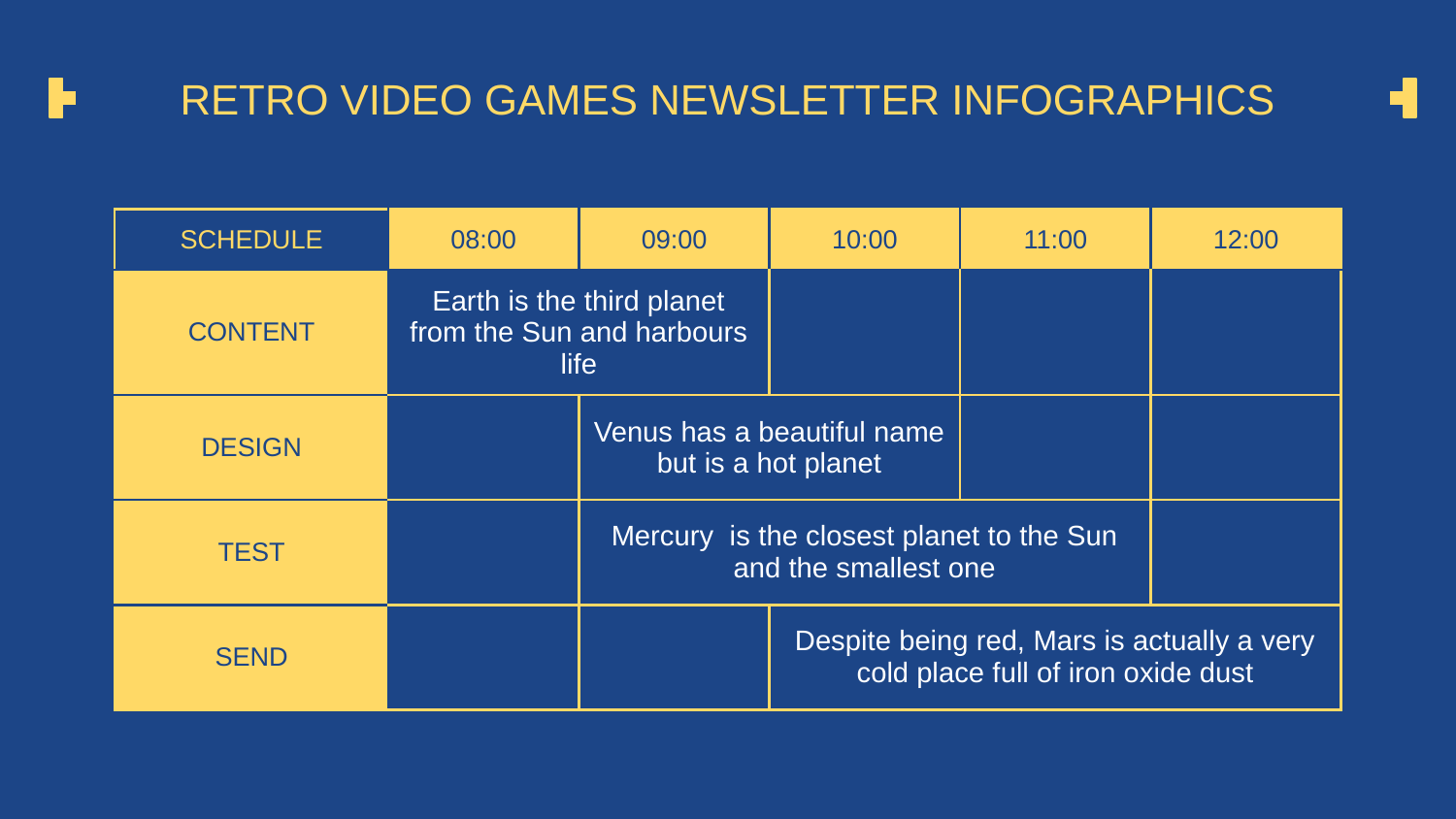

# RETRO VIDEO GAMES NEWSLETTER INFOGRAPHICS

| SCHEDULE | 08:00 | 09:00 | 10:00 | 11:00 | 12:00 |
| --- | --- | --- | --- | --- | --- |
| CONTENT | Earth is the third planet from the Sun and harbours life |  |  |  |  |
| DESIGN |  | Venus has a beautiful name but is a hot planet |  |  |  |
| TEST |  | Mercury is the closest planet to the Sun and the smallest one |  |  |  |
| SEND |  |  | Despite being red, Mars is actually a very cold place full of iron oxide dust |  |  |